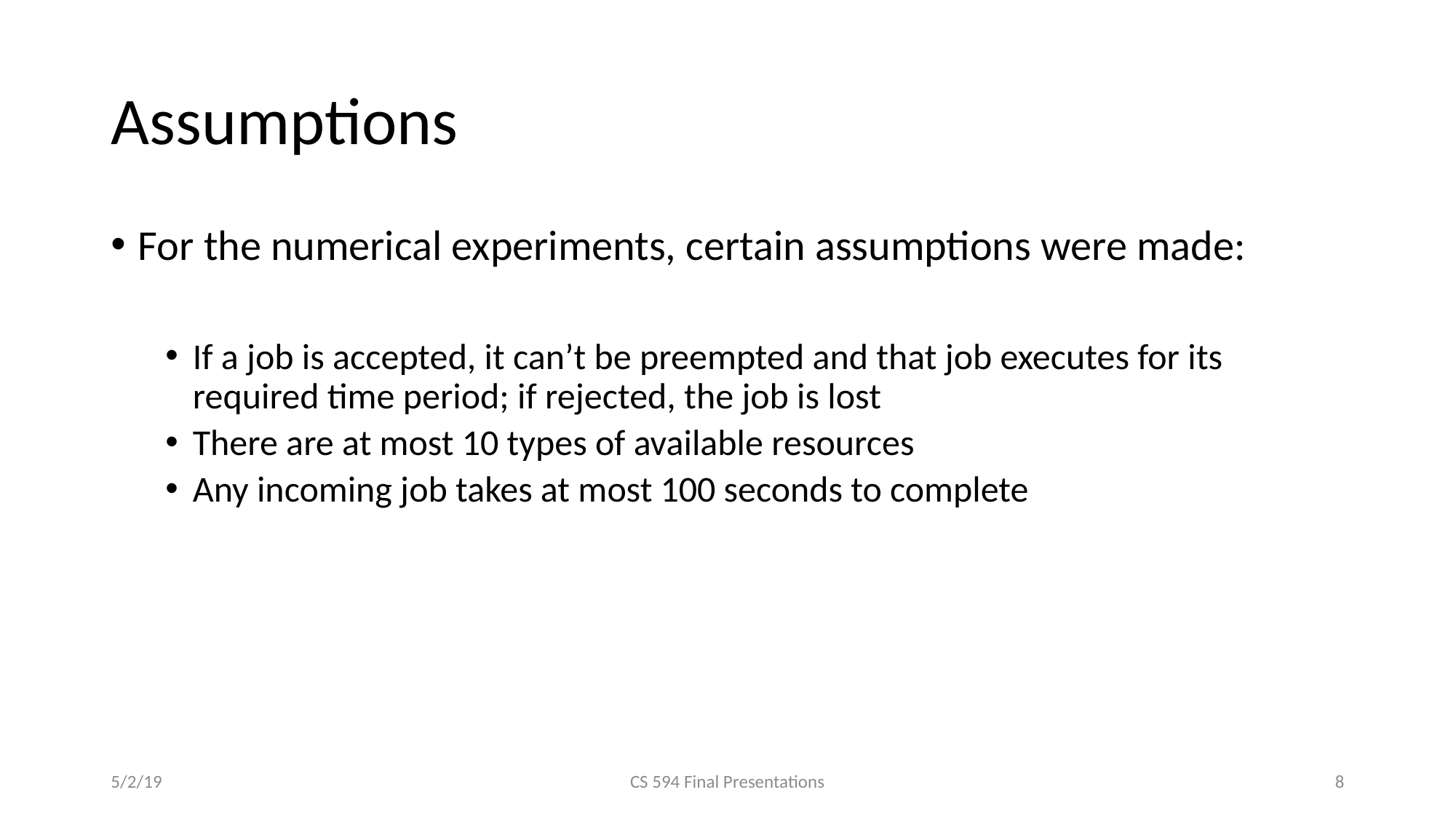

# Assumptions
For the numerical experiments, certain assumptions were made:

If a job is accepted, it can’t be preempted and that job executes for its required time period; if rejected, the job is lost
There are at most 10 types of available resources
Any incoming job takes at most 100 seconds to complete

5/2/19
CS 594 Final Presentations
8